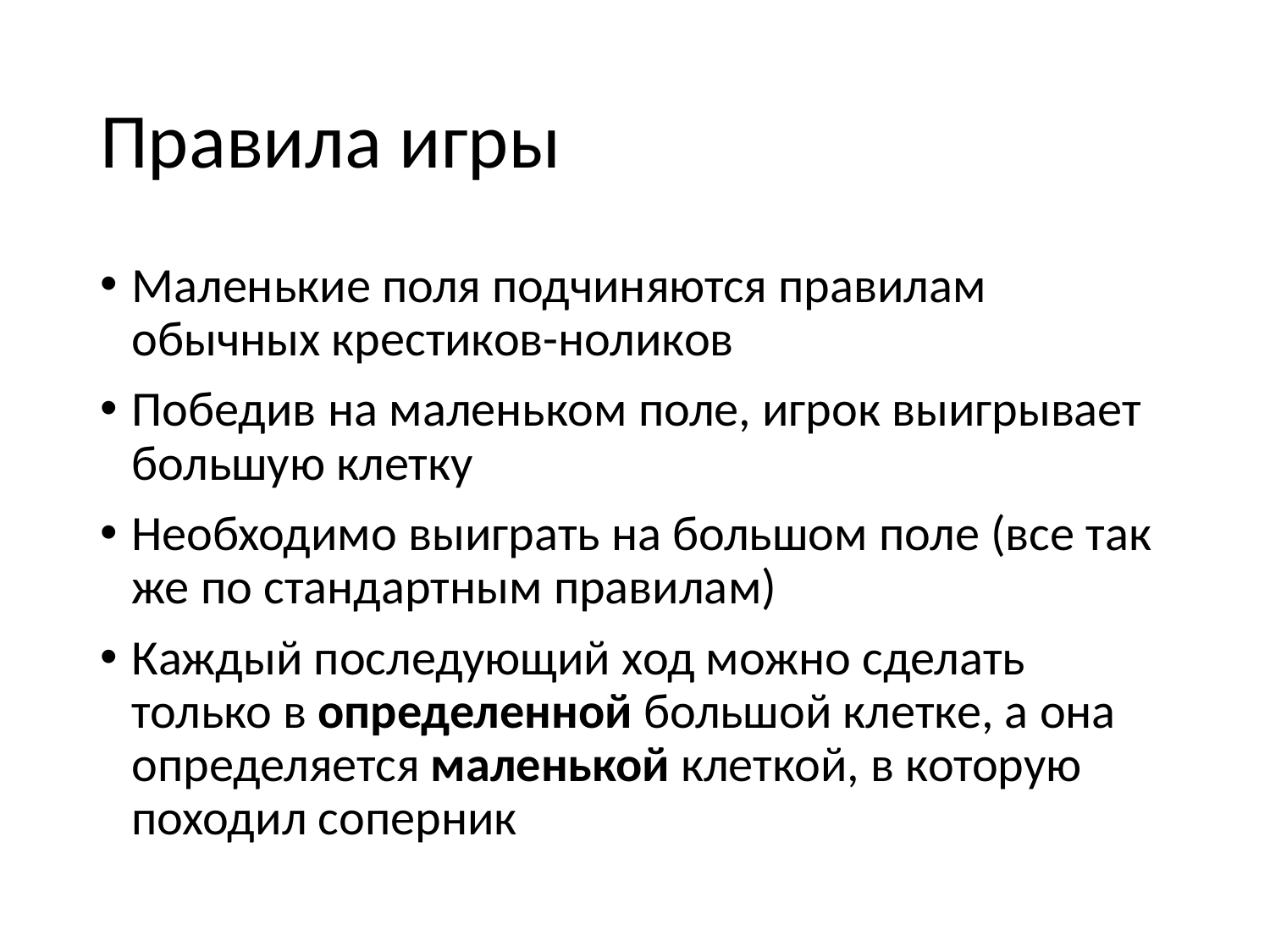

# Правила игры
Маленькие поля подчиняются правилам обычных крестиков-ноликов
Победив на маленьком поле, игрок выигрывает большую клетку
Необходимо выиграть на большом поле (все так же по стандартным правилам)
Каждый последующий ход можно сделать только в определенной большой клетке, а она определяется маленькой клеткой, в которую походил соперник